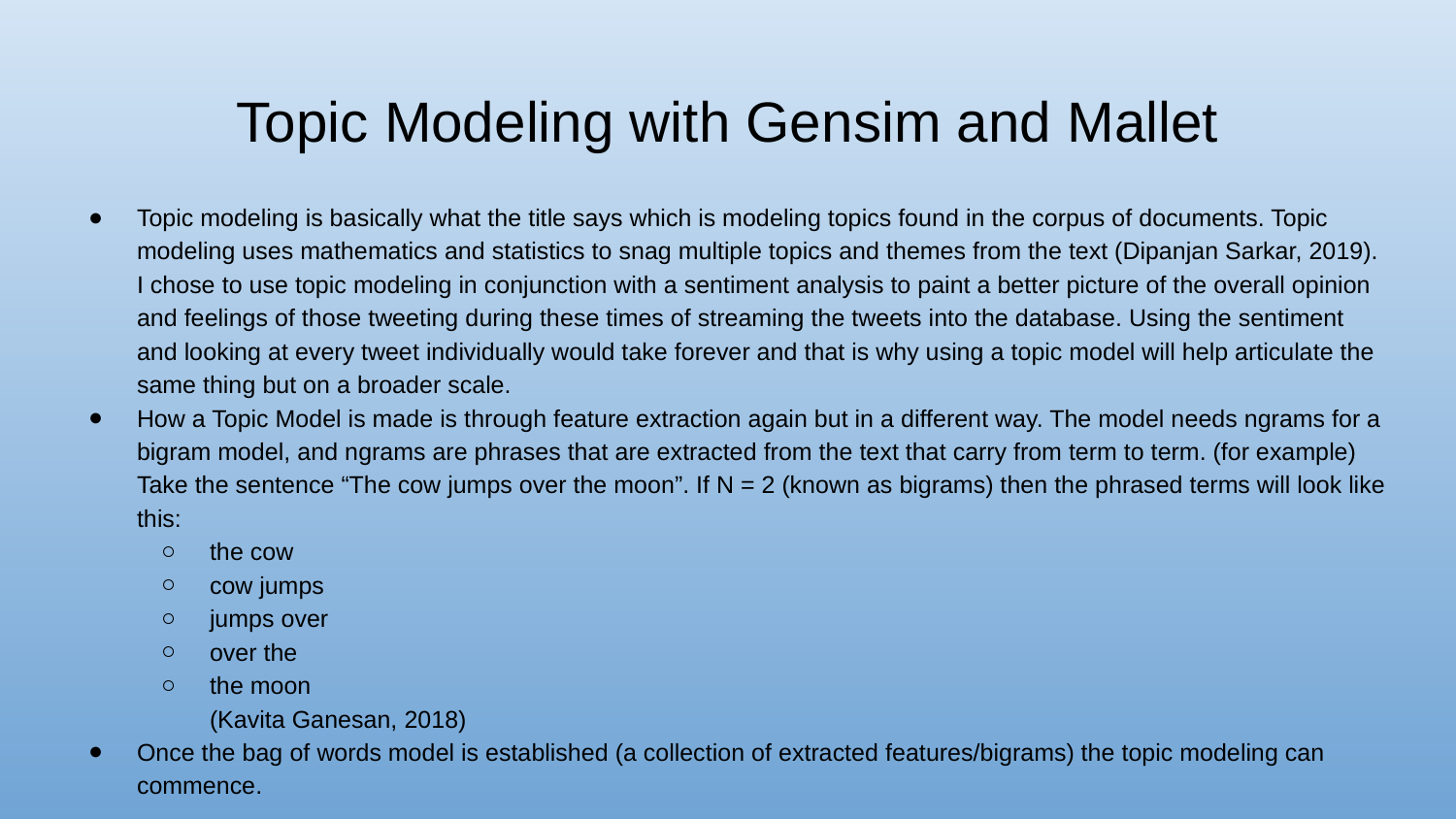

# Topic Modeling with Gensim and Mallet
Topic modeling is basically what the title says which is modeling topics found in the corpus of documents. Topic modeling uses mathematics and statistics to snag multiple topics and themes from the text (Dipanjan Sarkar, 2019). I chose to use topic modeling in conjunction with a sentiment analysis to paint a better picture of the overall opinion and feelings of those tweeting during these times of streaming the tweets into the database. Using the sentiment and looking at every tweet individually would take forever and that is why using a topic model will help articulate the same thing but on a broader scale.
How a Topic Model is made is through feature extraction again but in a different way. The model needs ngrams for a bigram model, and ngrams are phrases that are extracted from the text that carry from term to term. (for example) Take the sentence “The cow jumps over the moon”. If N = 2 (known as bigrams) then the phrased terms will look like this:
the cow
cow jumps
jumps over
over the
the moon
(Kavita Ganesan, 2018)
Once the bag of words model is established (a collection of extracted features/bigrams) the topic modeling can commence.